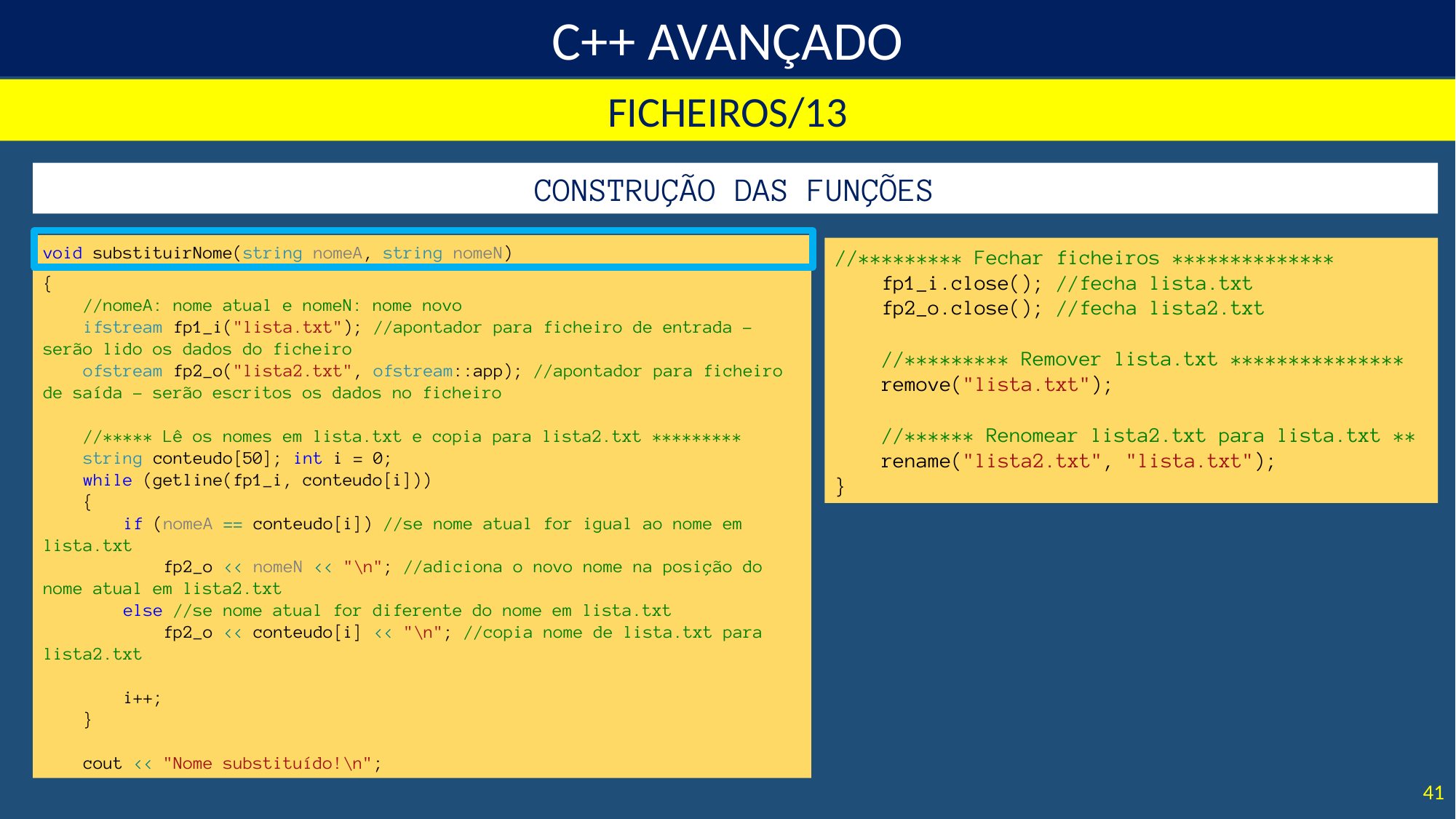

FICHEIROS/13
CONSTRUÇÃO DAS FUNÇÕES

void substituirNome(string nomeA, string nomeN)
{
    //nomeA: nome atual e nomeN: nome novo
    ifstream fp1_i("lista.txt"); //apontador para ficheiro de entrada - serão lido os dados do ficheiro
    ofstream fp2_o("lista2.txt", ofstream::app); //apontador para ficheiro de saída - serão escritos os dados no ficheiro

    //***** Lê os nomes em lista.txt e copia para lista2.txt *********
    string conteudo[50]; int i = 0;
    while (getline(fp1_i, conteudo[i]))
    {
        if (nomeA == conteudo[i]) //se nome atual for igual ao nome em lista.txt
            fp2_o << nomeN << "\n"; //adiciona o novo nome na posição do nome atual em lista2.txt
        else //se nome atual for diferente do nome em lista.txt
            fp2_o << conteudo[i] << "\n"; //copia nome de lista.txt para lista2.txt

        i++;
    }

    cout << "Nome substituído!\n";
//********* Fechar ficheiros **************
    fp1_i.close(); //fecha lista.txt
    fp2_o.close(); //fecha lista2.txt

    //********* Remover lista.txt ***************
    remove("lista.txt");

    //****** Renomear lista2.txt para lista.txt **
    rename("lista2.txt", "lista.txt");
}